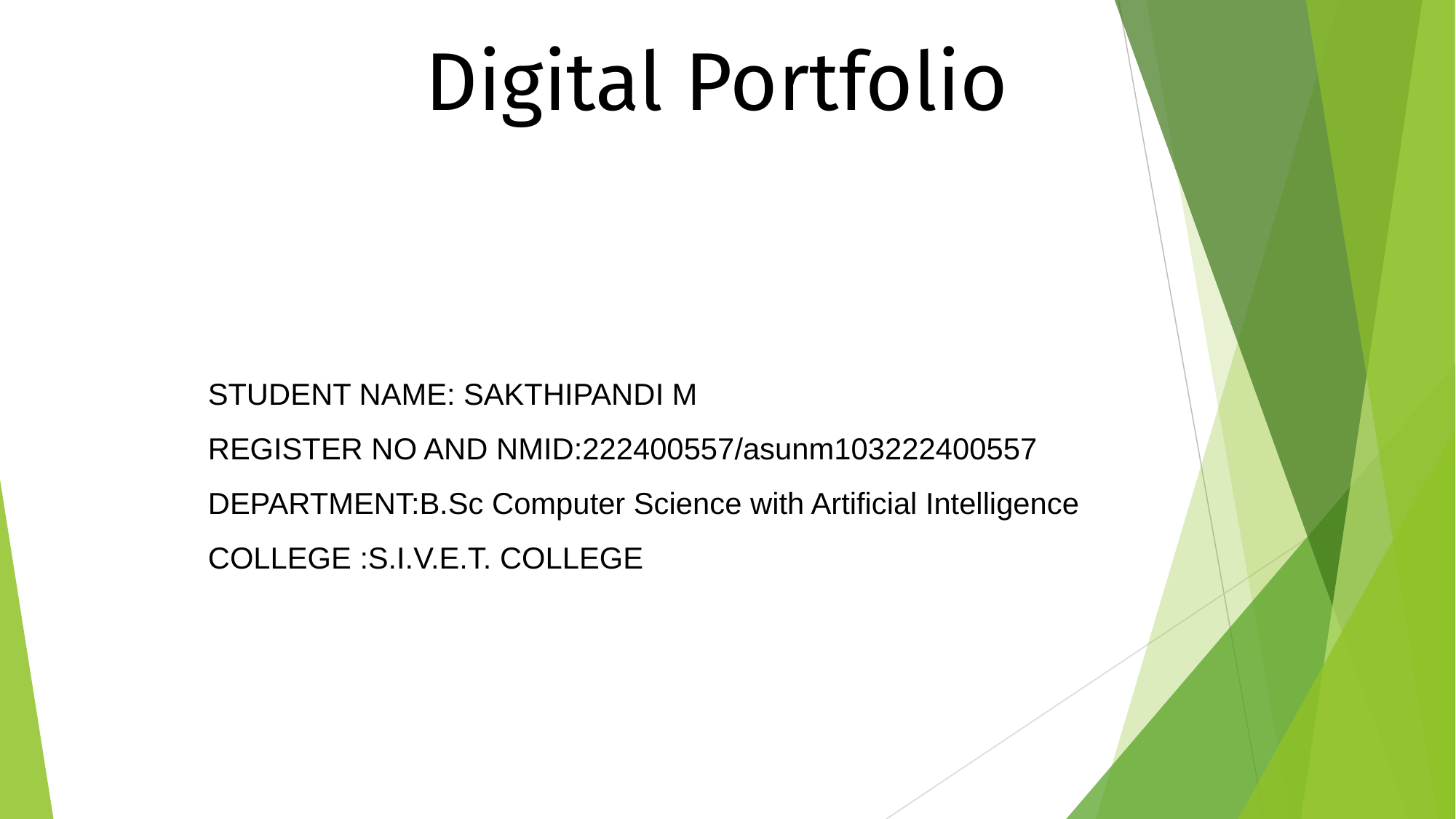

Digital Portfolio
STUDENT NAME: SAKTHIPANDI M
REGISTER NO AND NMID:222400557/asunm103222400557
DEPARTMENT:B.Sc Computer Science with Artificial Intelligence
COLLEGE :S.I.V.E.T. COLLEGE